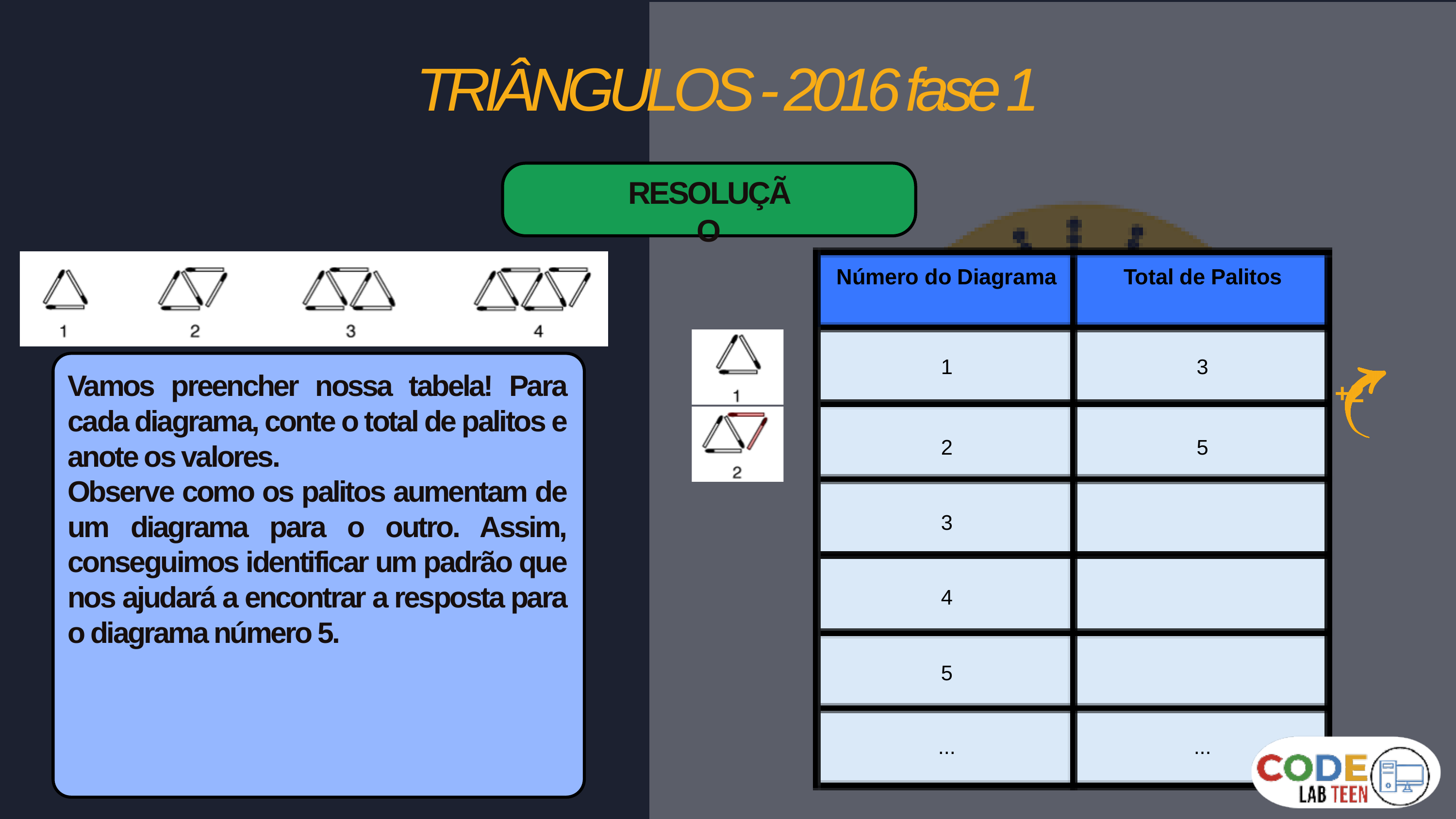

TRIÂNGULOS - 2016 fase 1

RESOLUÇÃO

Número do Diagrama
Total de Palitos
1
3
2
5
3

4

5

...
...

Vamos preencher nossa tabela! Para cada diagrama, conte o total de palitos e anote os valores.
Observe como os palitos aumentam de um diagrama para o outro. Assim, conseguimos identificar um padrão que nos ajudará a encontrar a resposta para o diagrama número 5.

+2